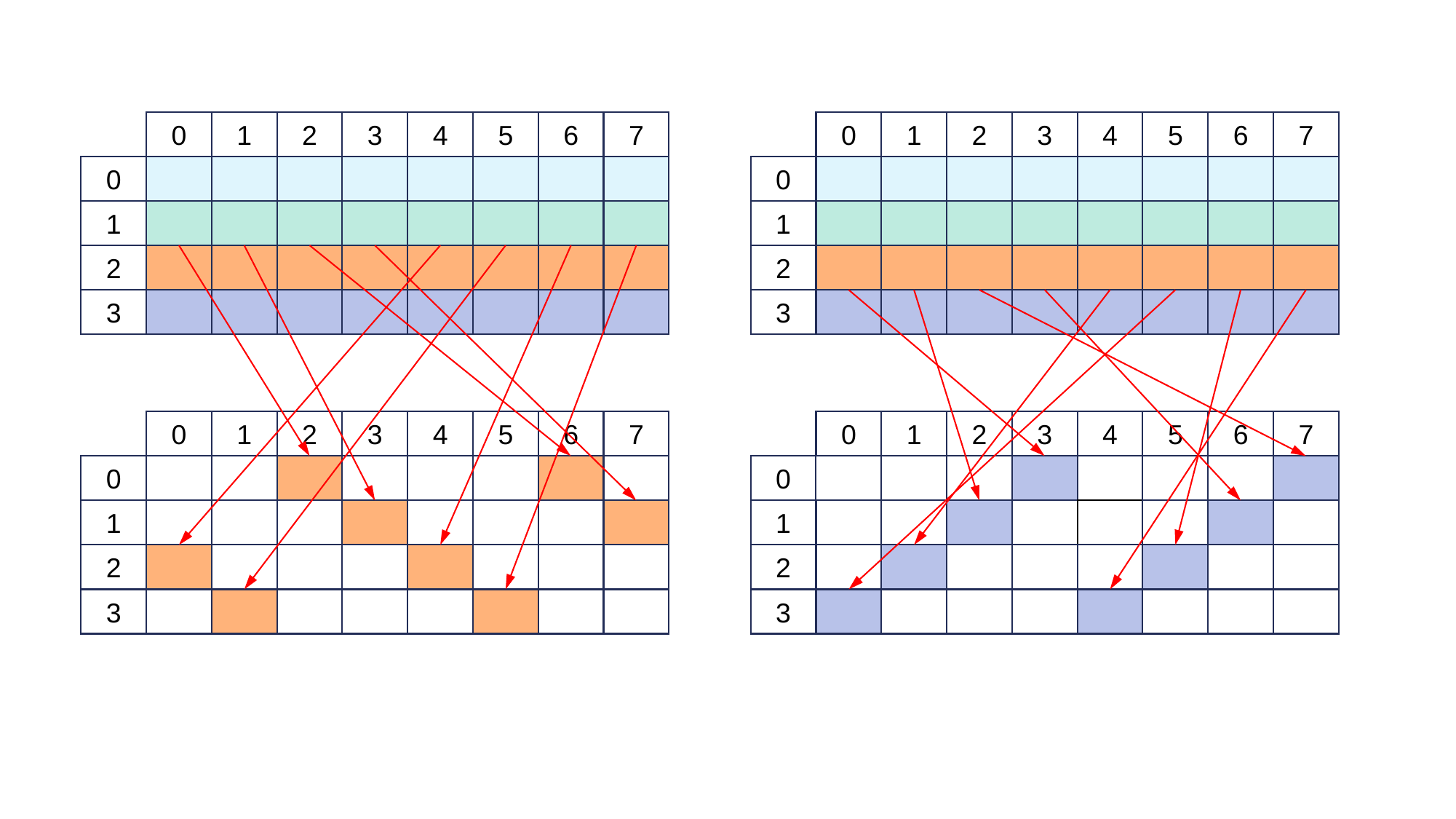

0
1
2
3
4
5
6
7
0
1
2
3
4
5
6
7
0

0

1

1

2

2

3

3

0
1
2
3
4
5
6
7
0
1
2
3
4
5
6
7
0

0

1

1

2

2

3

3